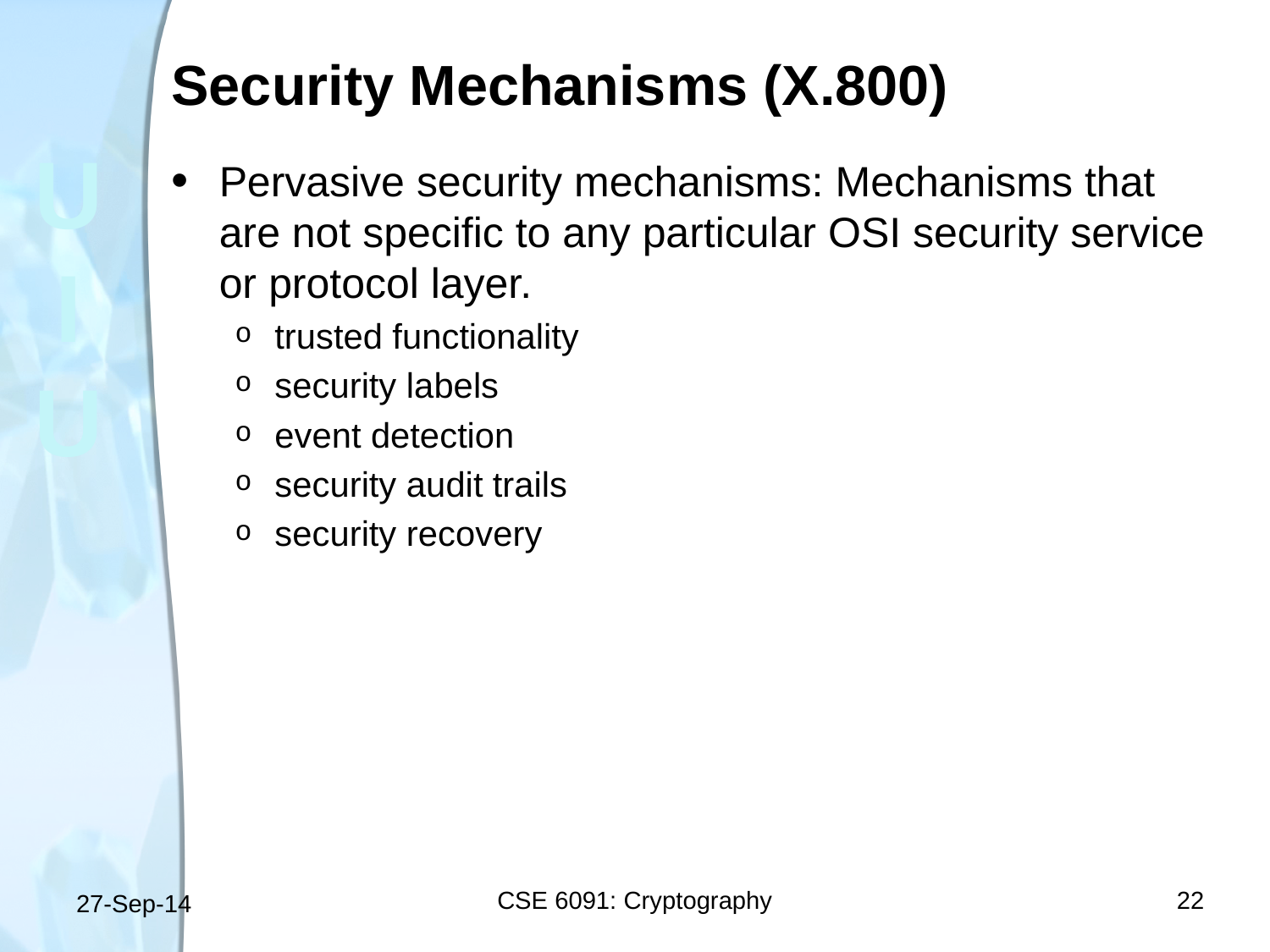

# Security Mechanisms (X.800)
Pervasive security mechanisms: Mechanisms that are not specific to any particular OSI security service or protocol layer.
trusted functionality
security labels
event detection
security audit trails
security recovery

CSE 6091: Cryptography
22
27-Sep-14